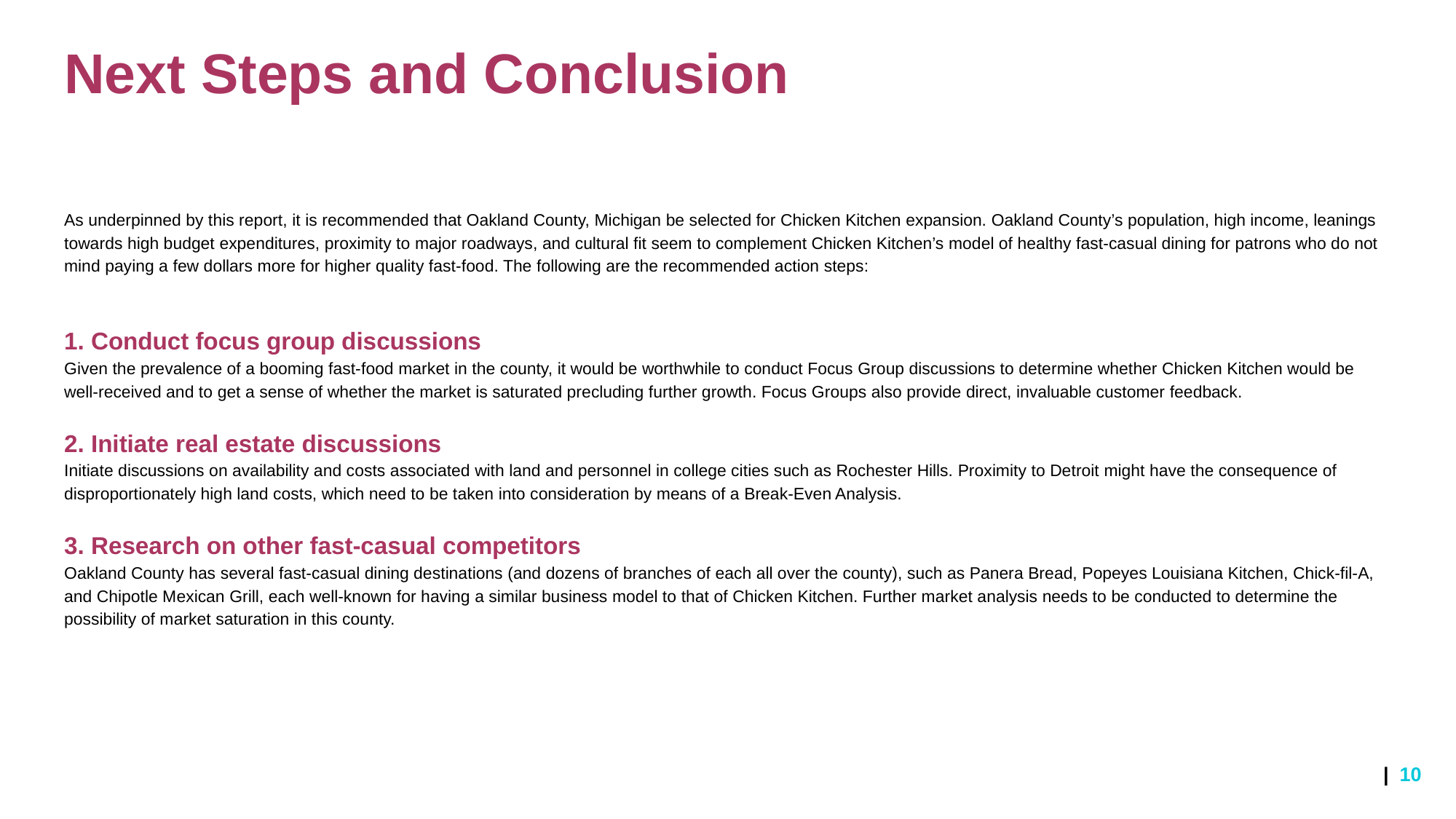

# Next Steps and Conclusion
As underpinned by this report, it is recommended that Oakland County, Michigan be selected for Chicken Kitchen expansion. Oakland County’s population, high income, leanings towards high budget expenditures, proximity to major roadways, and cultural fit seem to complement Chicken Kitchen’s model of healthy fast-casual dining for patrons who do not mind paying a few dollars more for higher quality fast-food. The following are the recommended action steps:

1. Conduct focus group discussions
Given the prevalence of a booming fast-food market in the county, it would be worthwhile to conduct Focus Group discussions to determine whether Chicken Kitchen would be well-received and to get a sense of whether the market is saturated precluding further growth. Focus Groups also provide direct, invaluable customer feedback.

2. Initiate real estate discussions
Initiate discussions on availability and costs associated with land and personnel in college cities such as Rochester Hills. Proximity to Detroit might have the consequence of disproportionately high land costs, which need to be taken into consideration by means of a Break-Even Analysis.

3. Research on other fast-casual competitors
Oakland County has several fast-casual dining destinations (and dozens of branches of each all over the county), such as Panera Bread, Popeyes Louisiana Kitchen, Chick-fil-A, and Chipotle Mexican Grill, each well-known for having a similar business model to that of Chicken Kitchen. Further market analysis needs to be conducted to determine the possibility of market saturation in this county.

|  10